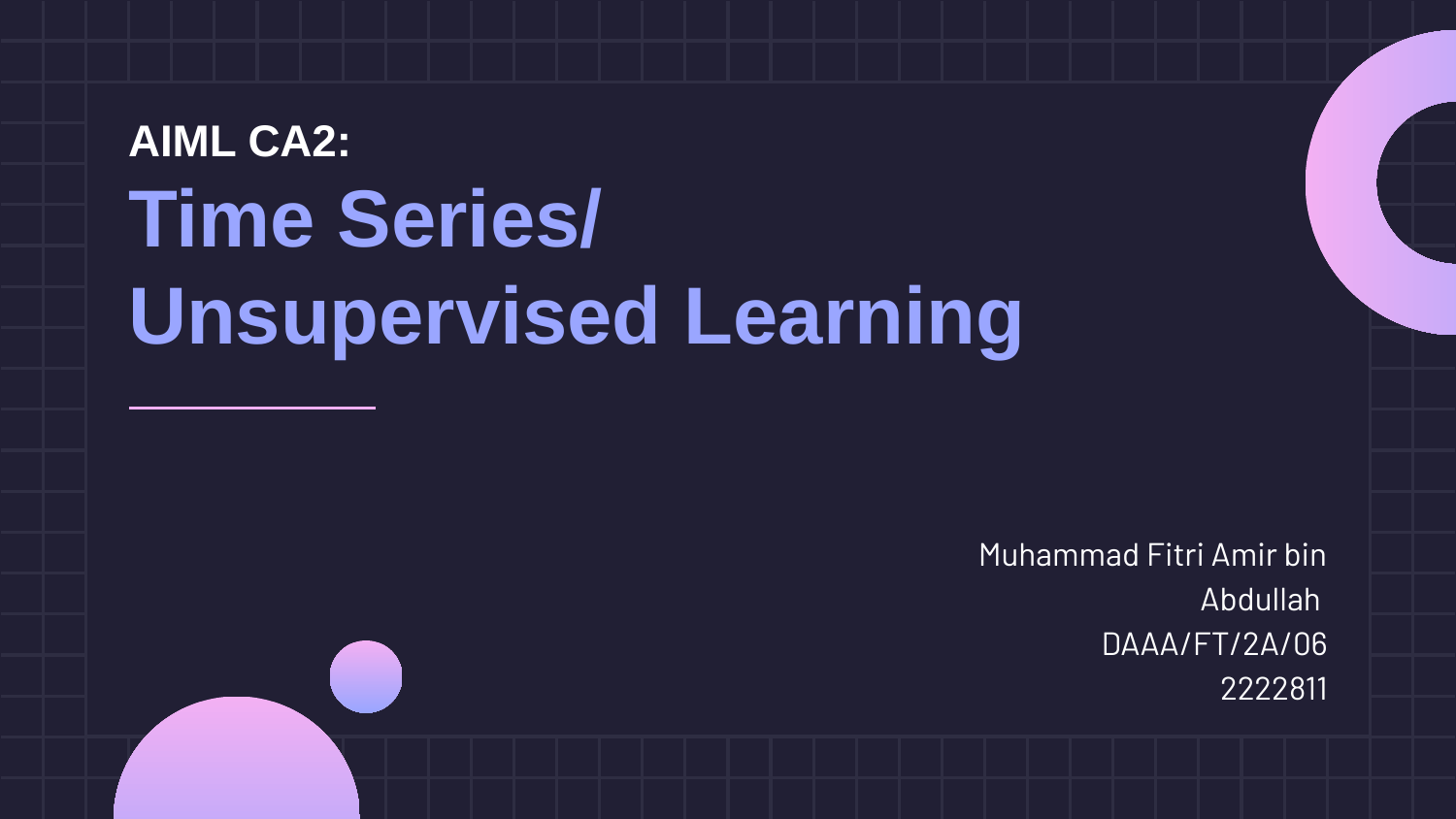

# AIML CA2:
Time Series/
Unsupervised Learning
Muhammad Fitri Amir bin Abdullah
DAAA/FT/2A/06
2222811